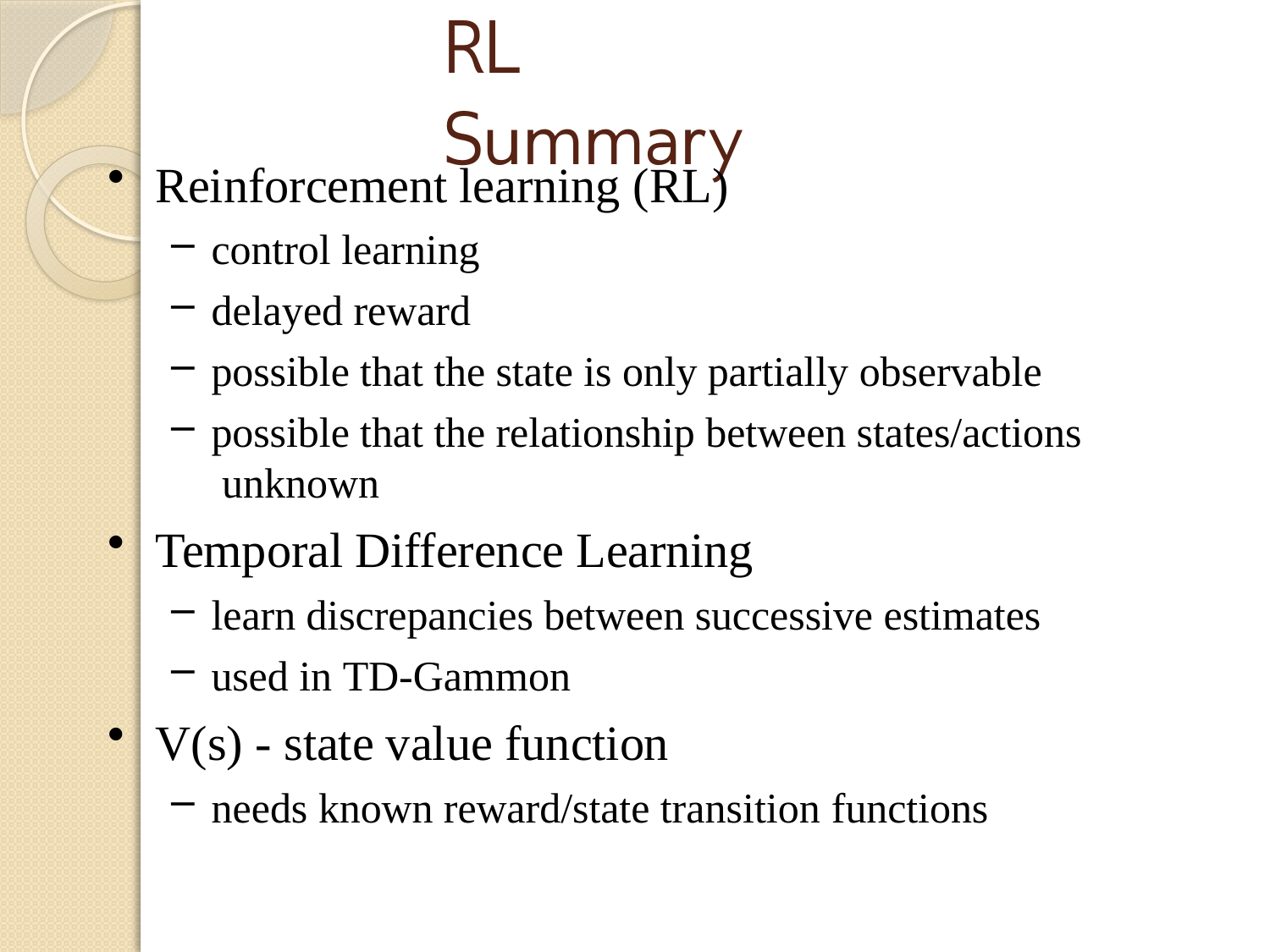

# RL Summary
Reinforcement learning (RL)
control learning
delayed reward
possible that the state is only partially observable
possible that the relationship between states/actions  unknown
Temporal Difference Learning
learn discrepancies between successive estimates
used in TD-Gammon
V(s) - state value function
needs known reward/state transition functions